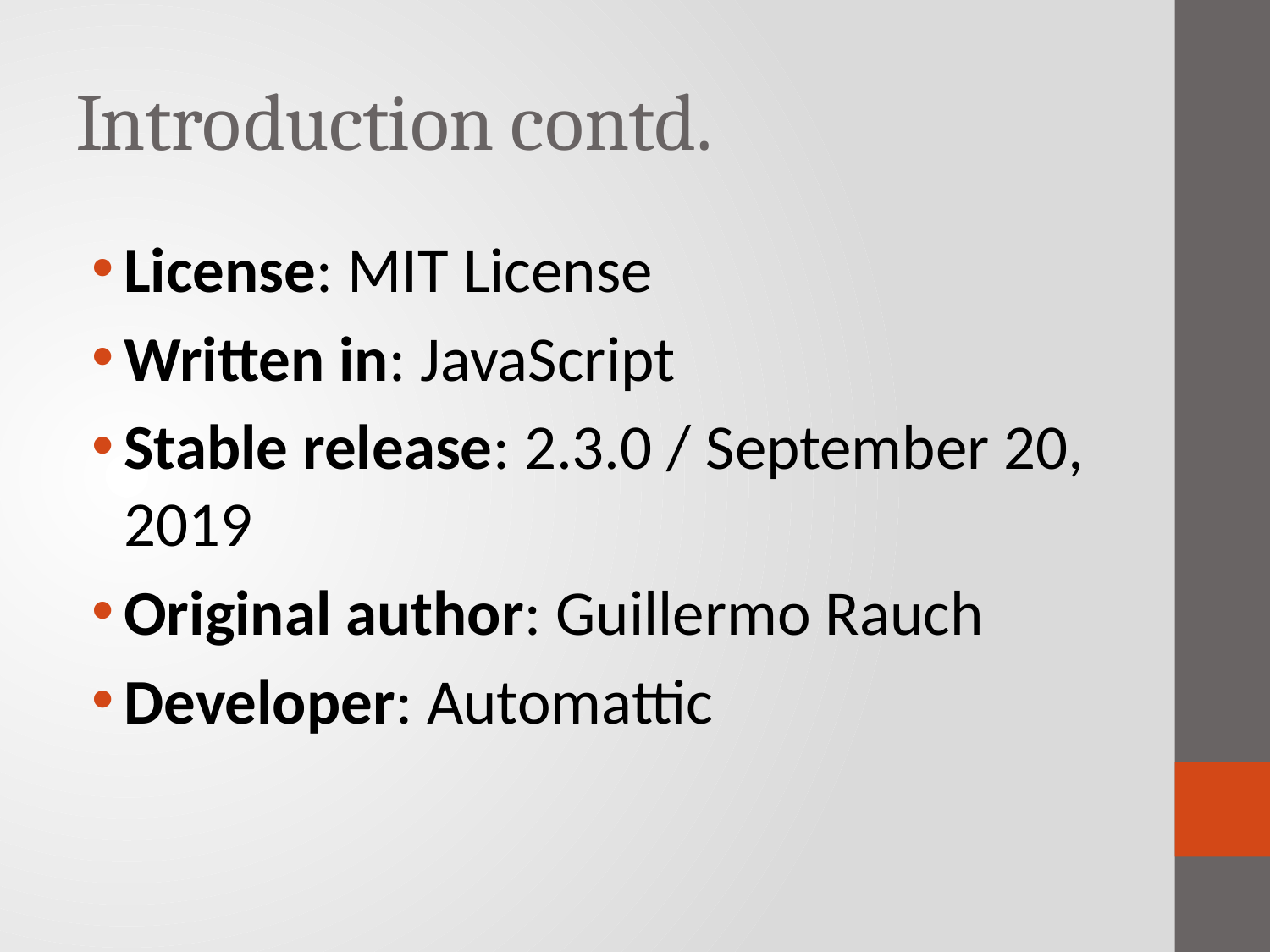

# Introduction contd.
License: MIT License
Written in: JavaScript
Stable release: 2.3.0 / September 20, 2019
Original author: Guillermo Rauch
Developer: Automattic